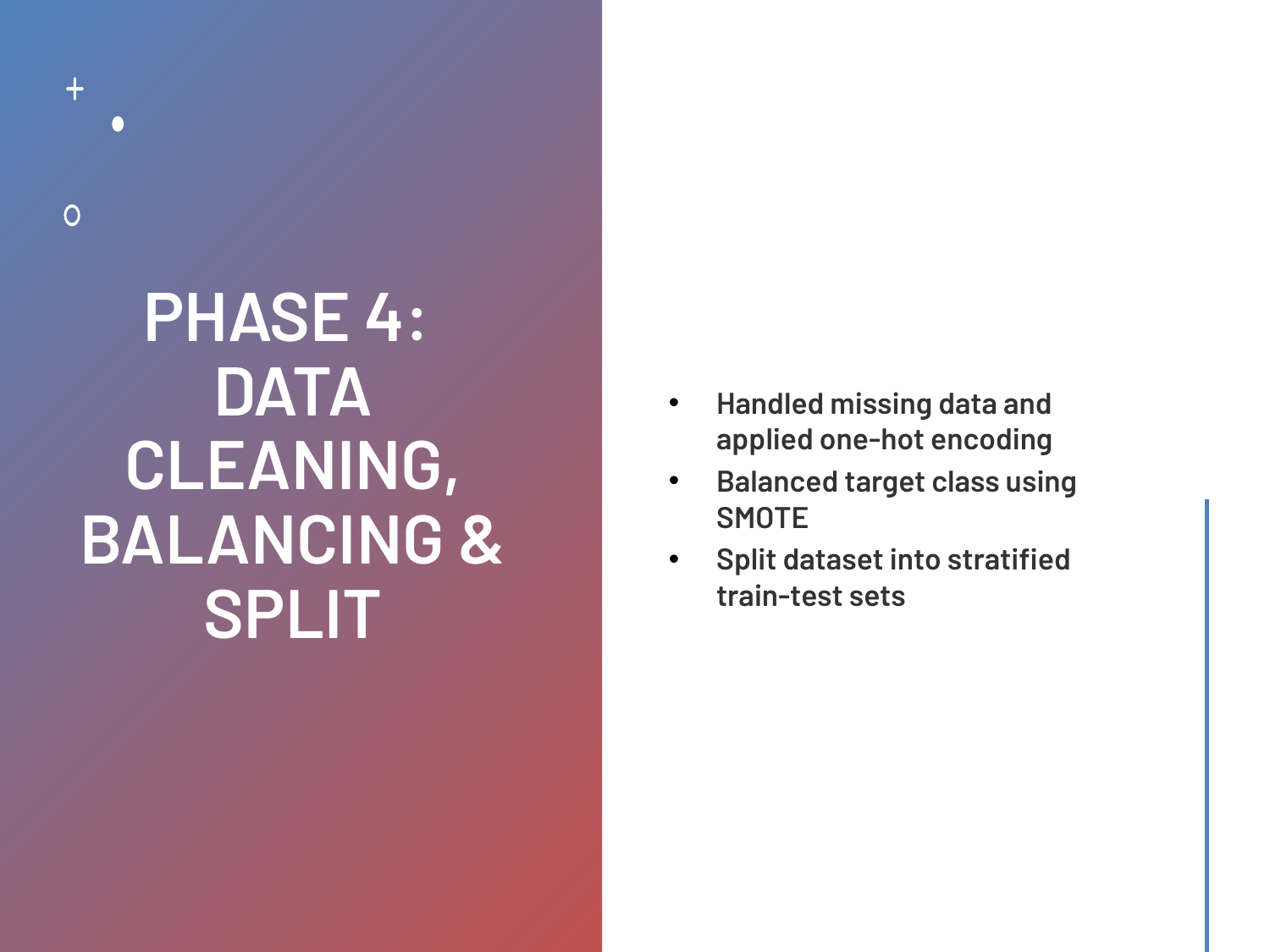

# PHASE 4: DATA CLEANING, BALANCING & SPLIT

Handled missing data and applied one-hot encoding
Balanced target class using SMOTE
Split dataset into stratified train-test sets